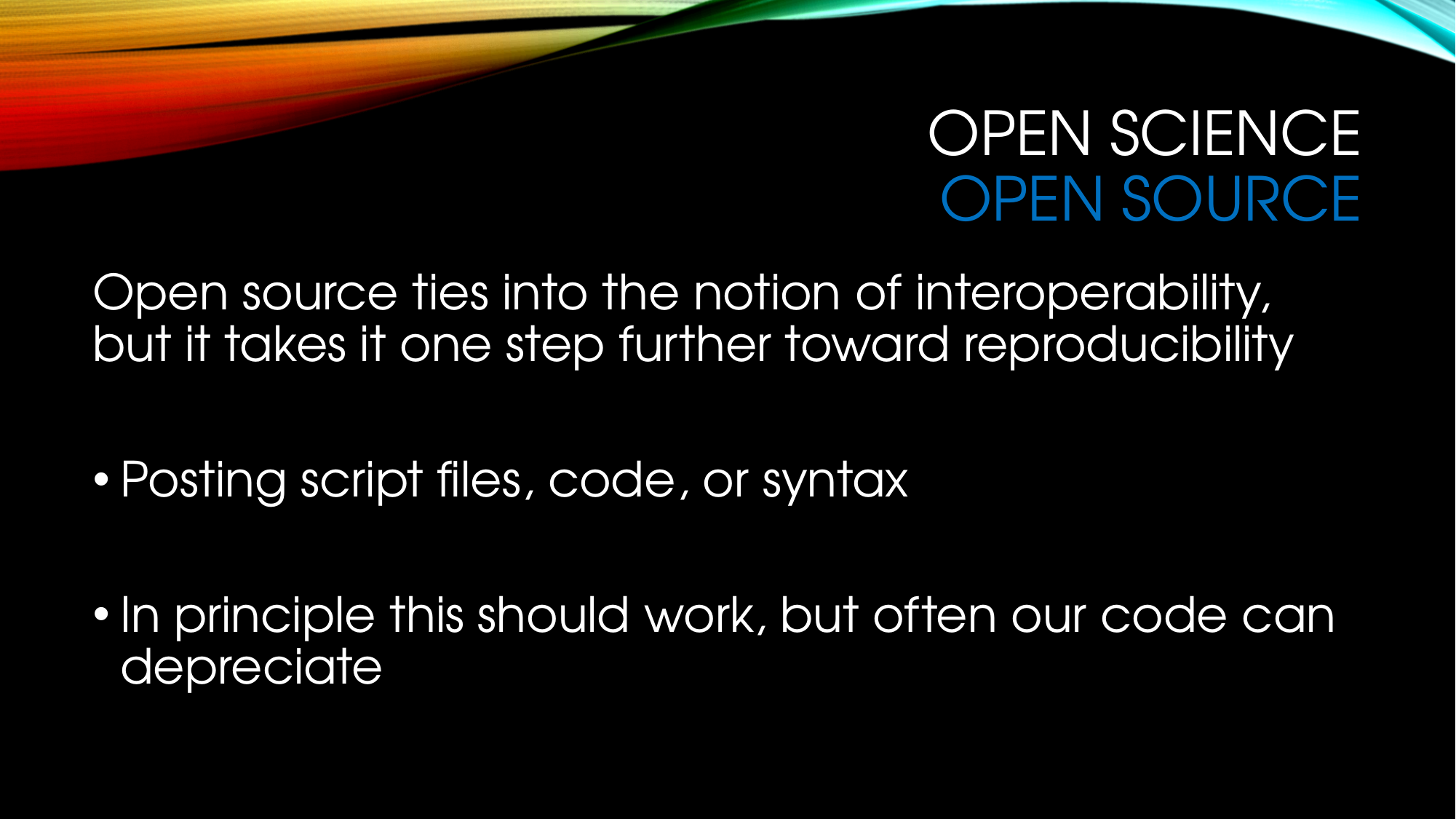

# Open Science Open Source
Open source ties into the notion of interoperability, but it takes it one step further toward reproducibility

Posting script files, code, or syntax

In principle this should work, but often our code can depreciate